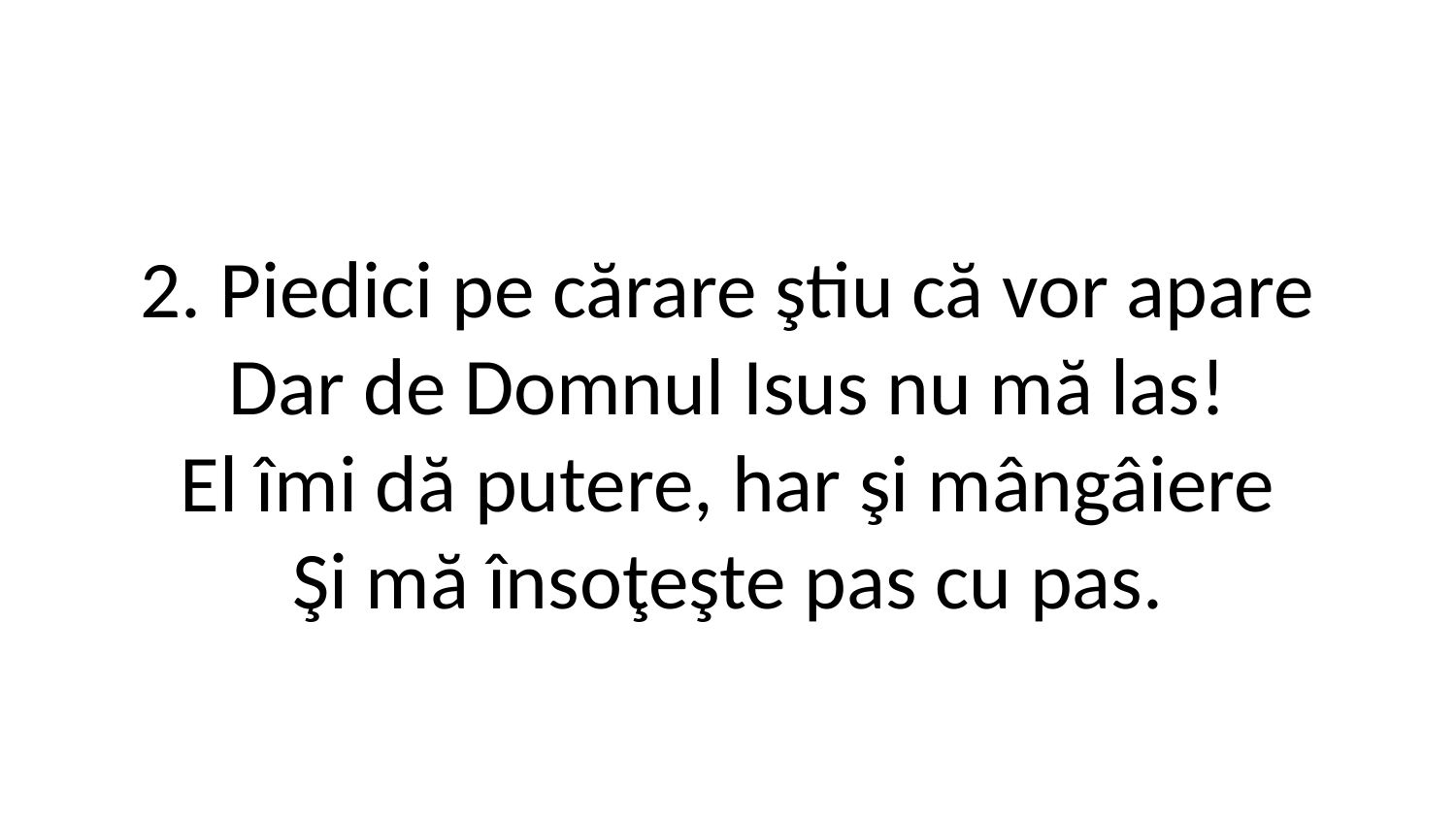

2. Piedici pe cărare ştiu că vor apare
Dar de Domnul Isus nu mă las!
El îmi dă putere, har şi mângâiere
Şi mă însoţeşte pas cu pas.